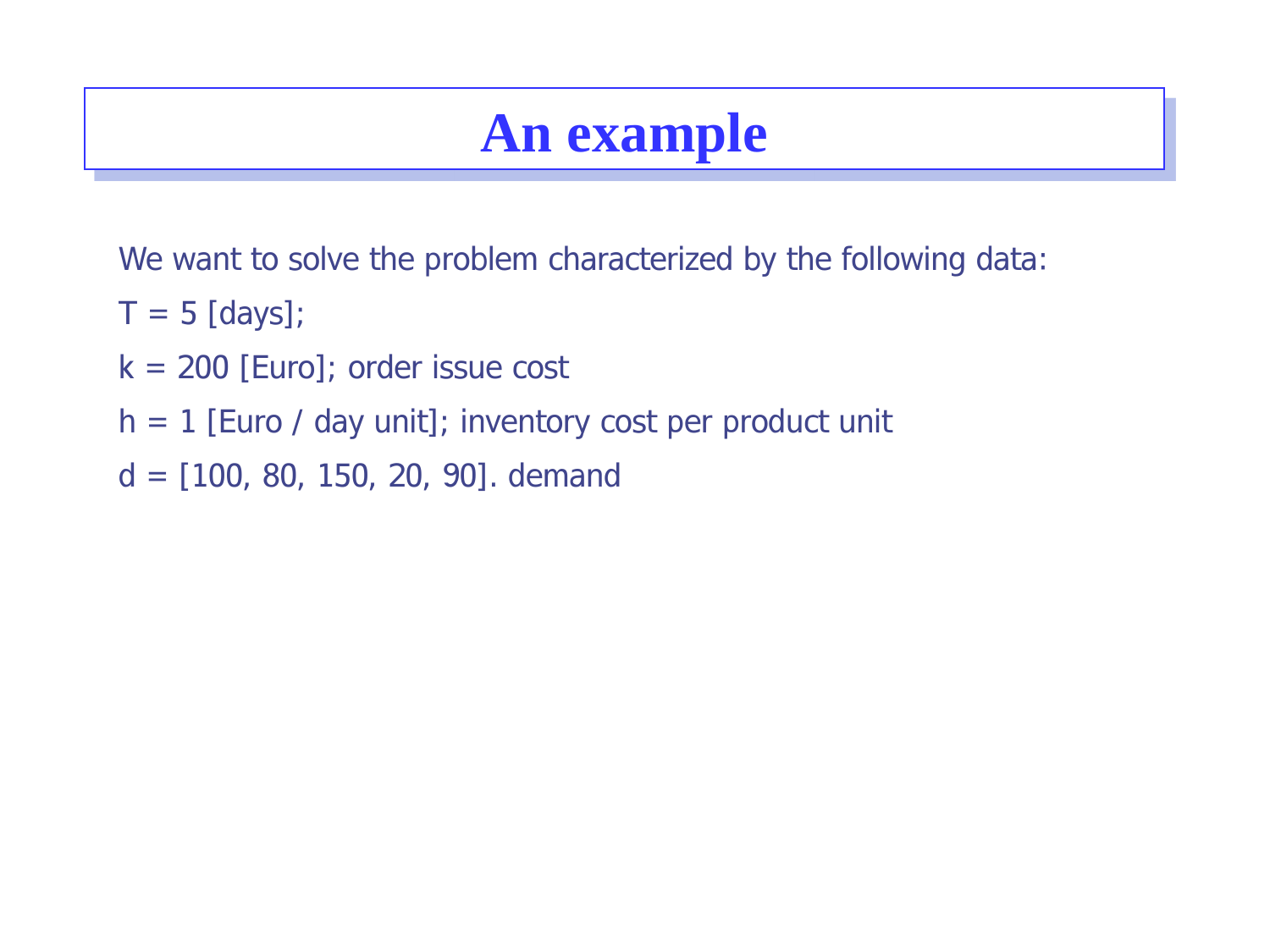

# An example
We want to solve the problem characterized by the following data:
T = 5 [days];
k = 200 [Euro]; order issue cost
h = 1 [Euro / day unit]; inventory cost per product unit
d = [100, 80, 150, 20, 90]. demand